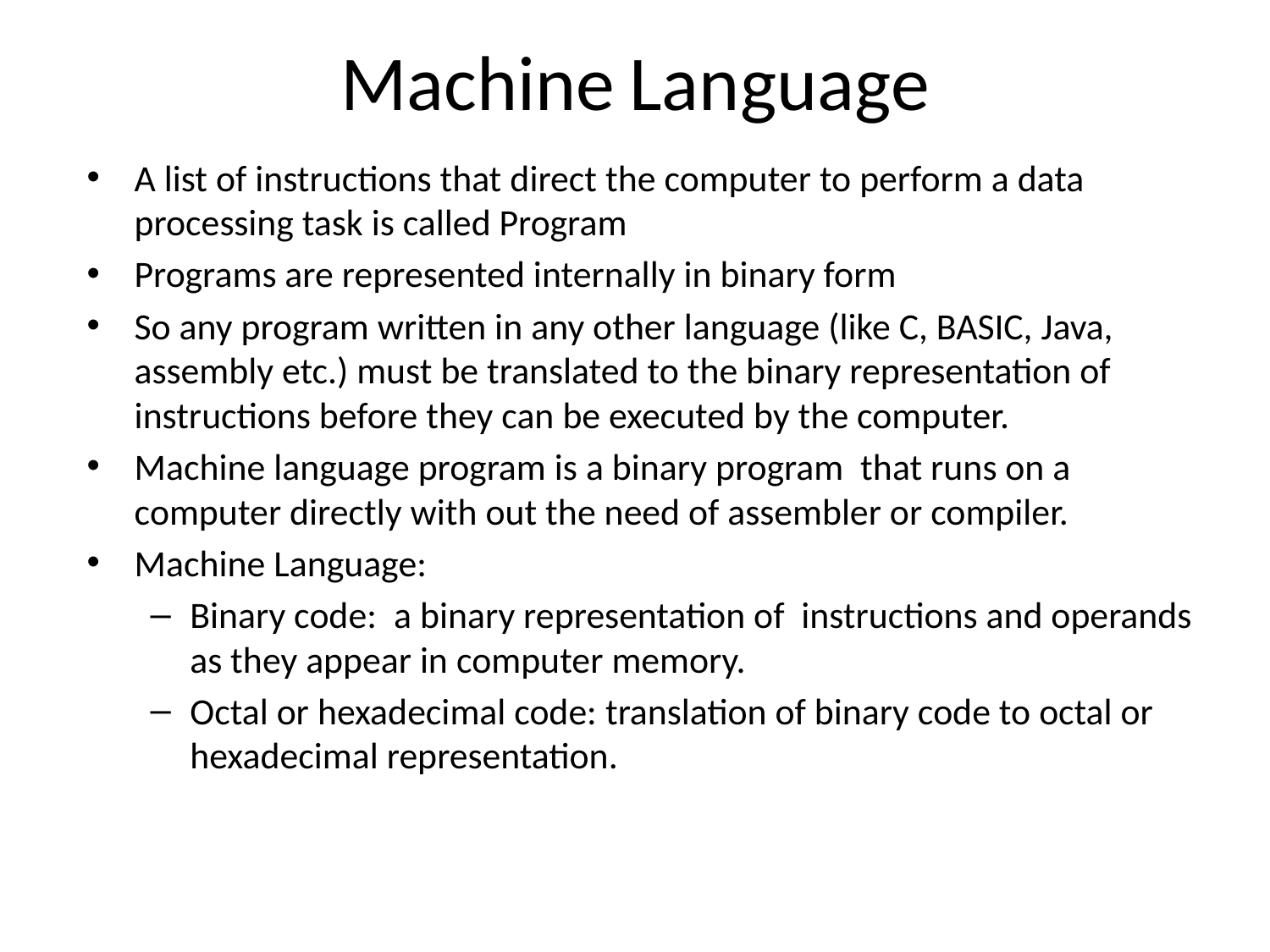

# Machine Language
A list of instructions that direct the computer to perform a data processing task is called Program
Programs are represented internally in binary form
So any program written in any other language (like C, BASIC, Java, assembly etc.) must be translated to the binary representation of instructions before they can be executed by the computer.
Machine language program is a binary program  that runs on a computer directly with out the need of assembler or compiler.
Machine Language:
Binary code:  a binary representation of  instructions and operands as they appear in computer memory.
Octal or hexadecimal code: translation of binary code to octal or hexadecimal representation.